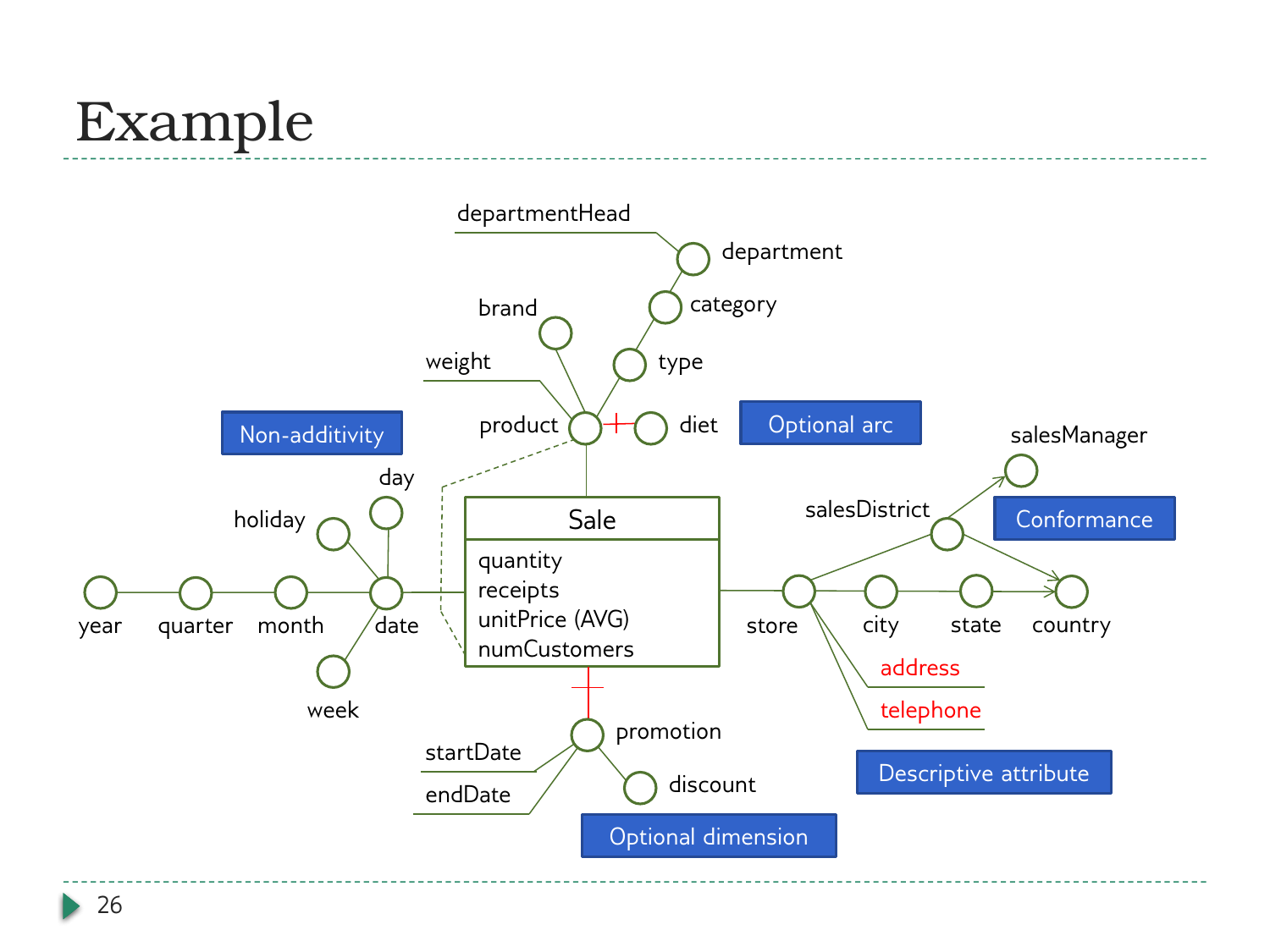

# Example
departmentHead
department

category
brand

weight
type

product
diet
Optional arc
Non-additivity
salesManager

day

salesDistrict
holiday

Sale
Conformance

quantity
receipts
unitPrice (AVG)
numCustomers

city
state
country
store
year
quarter
month
date
address

week
telephone
promotion

startDate
Descriptive attribute
discount
endDate

Optional dimension
26